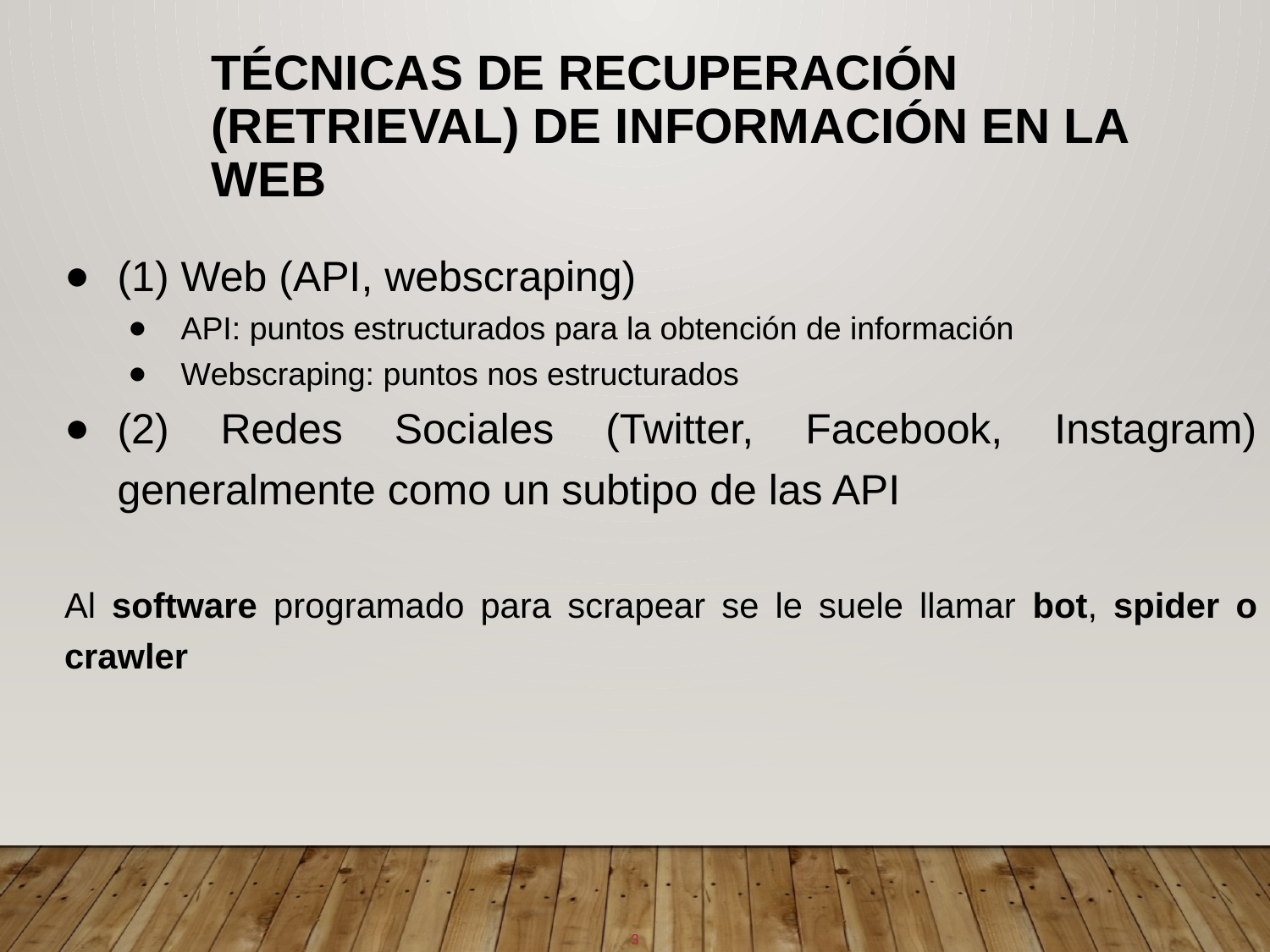

# Técnicas de recuperación (retrieval) de información en la web

(1) Web (API, webscraping)
API: puntos estructurados para la obtención de información
Webscraping: puntos nos estructurados
(2) Redes Sociales (Twitter, Facebook, Instagram) generalmente como un subtipo de las API

Al software programado para scrapear se le suele llamar bot, spider o crawler

3